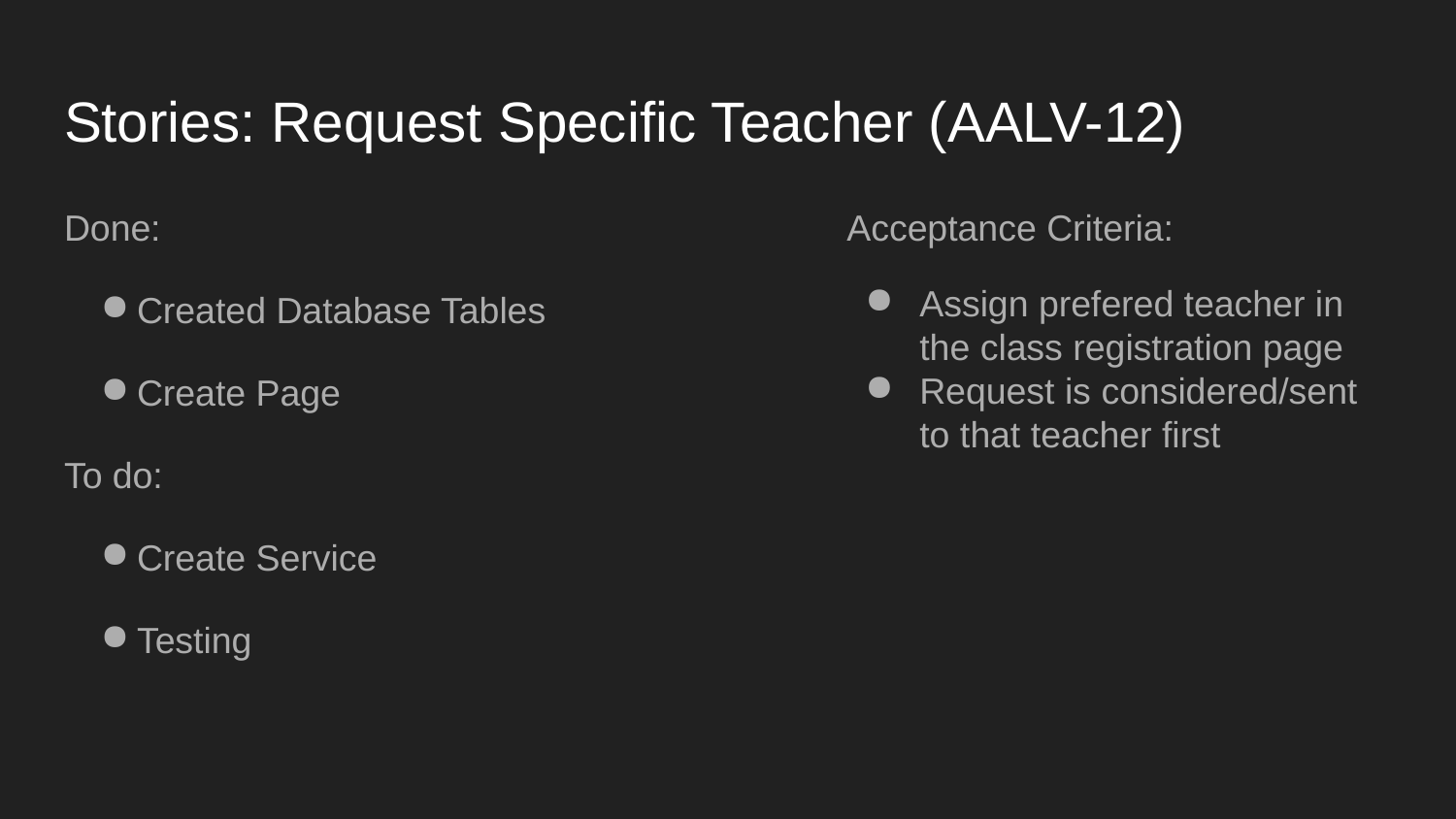

# Stories: Request Specific Teacher (AALV-12)
Done:
Created Database Tables
Create Page
To do:
Create Service
Testing
Acceptance Criteria:
Assign prefered teacher in the class registration page
Request is considered/sent to that teacher first